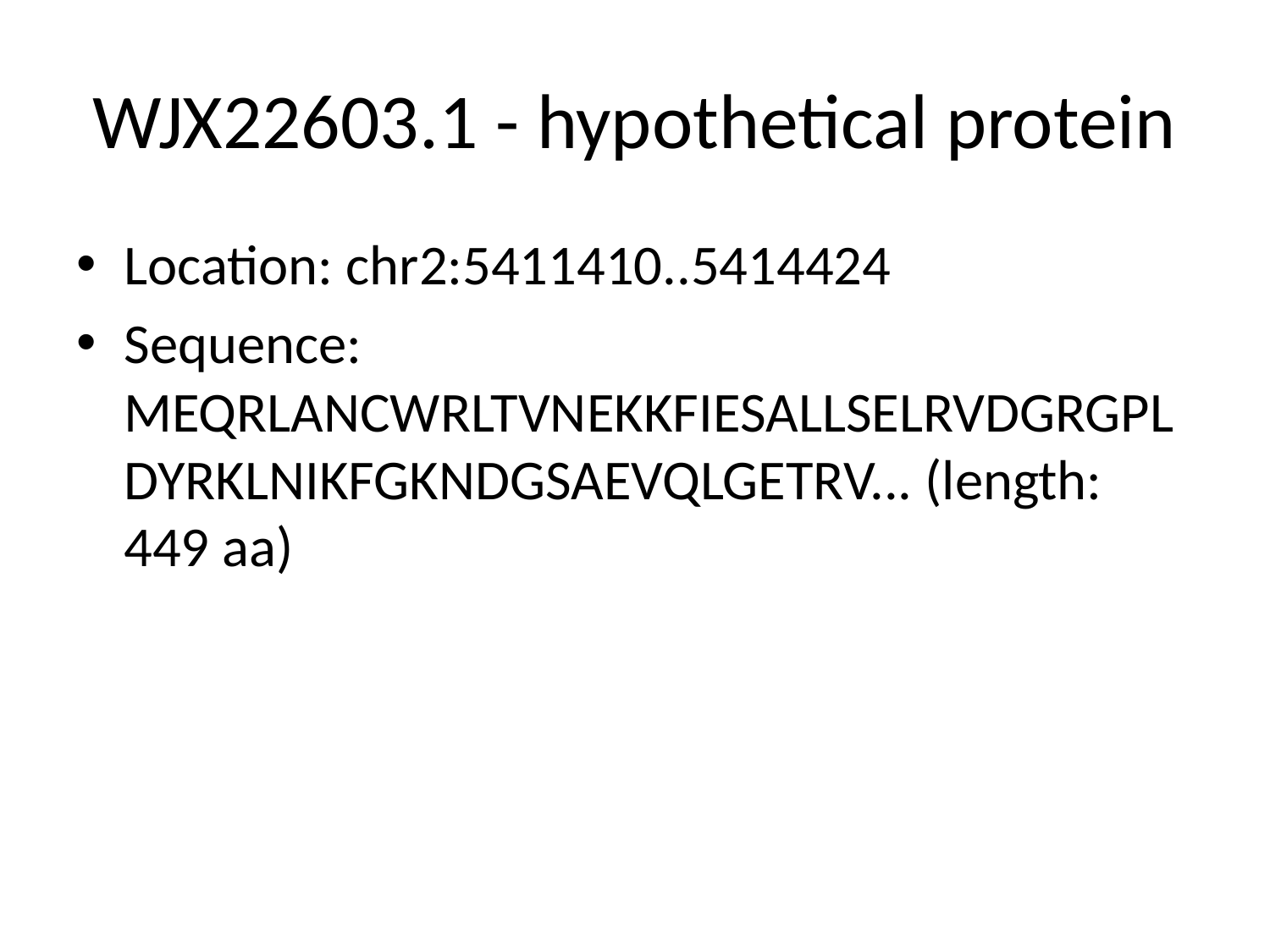

# WJX22603.1 - hypothetical protein
Location: chr2:5411410..5414424
Sequence: MEQRLANCWRLTVNEKKFIESALLSELRVDGRGPLDYRKLNIKFGKNDGSAEVQLGETRV... (length: 449 aa)